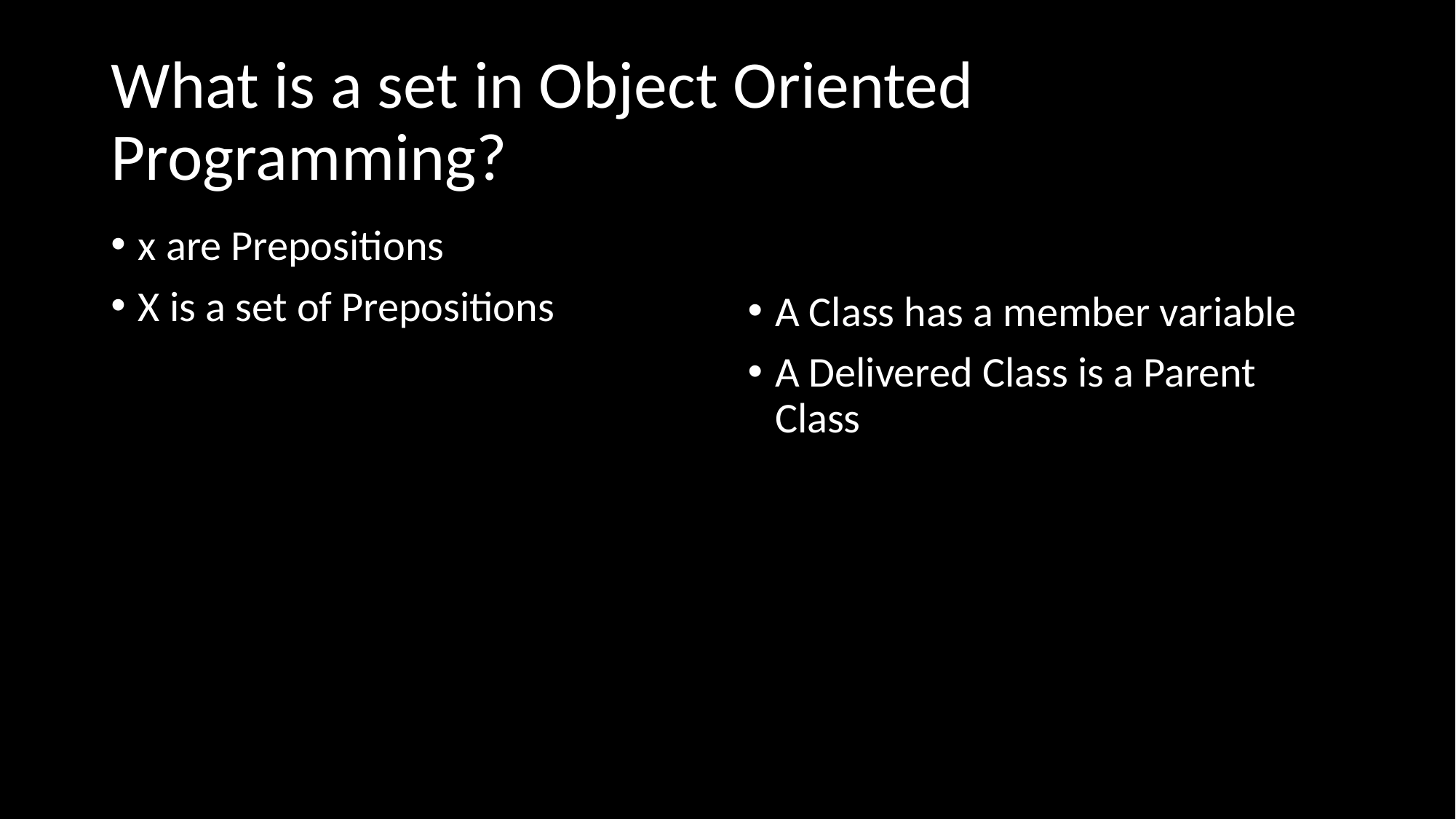

# What is a set in Object Oriented Programming?
x are Prepositions
X is a set of Prepositions

A Class has a member variable
A Delivered Class is a Parent Class